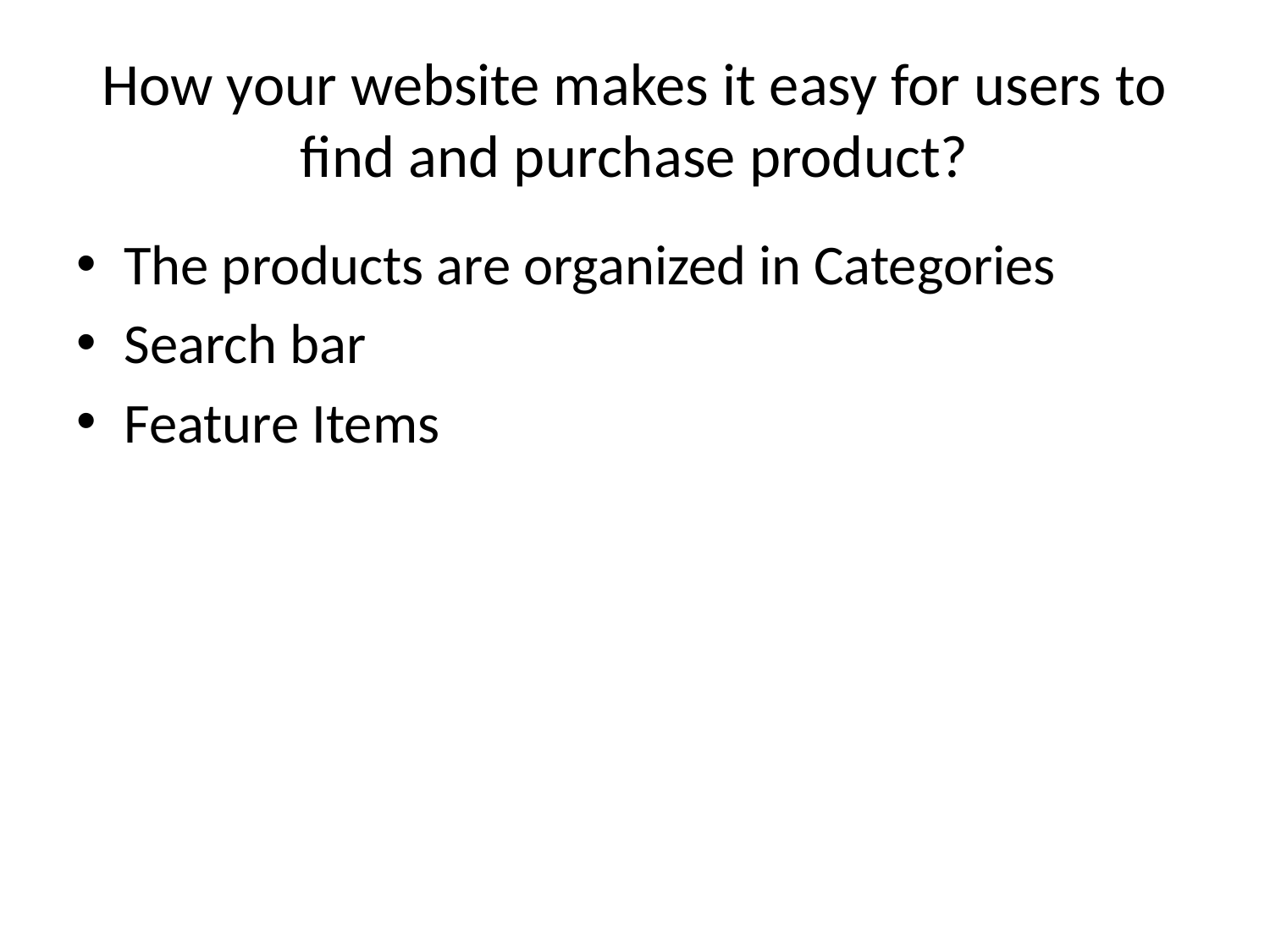

# How your website makes it easy for users to find and purchase product?
The products are organized in Categories
Search bar
Feature Items